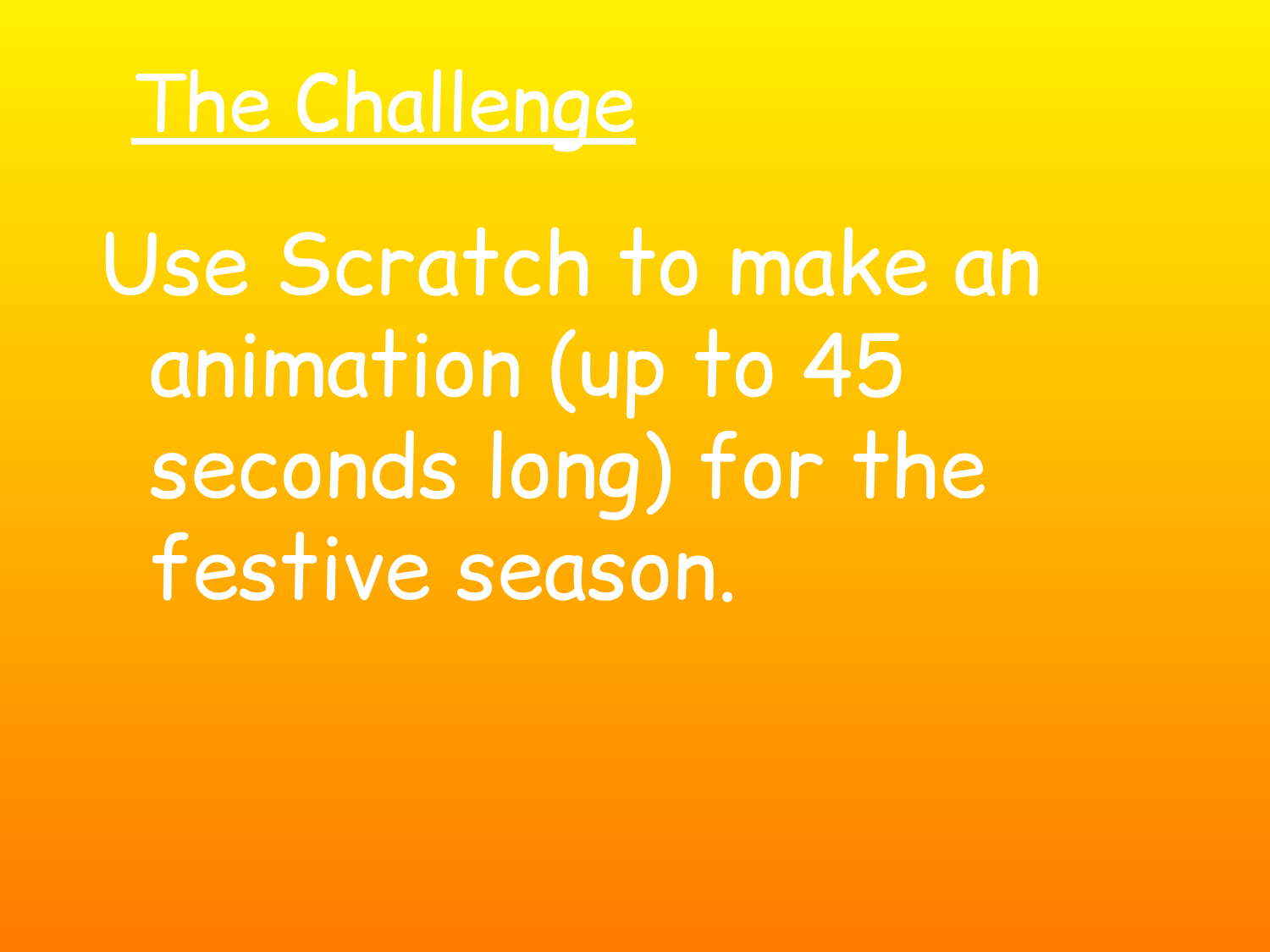

The Challenge
Use Scratch to make an animation (up to 45 seconds long) for the festive season.